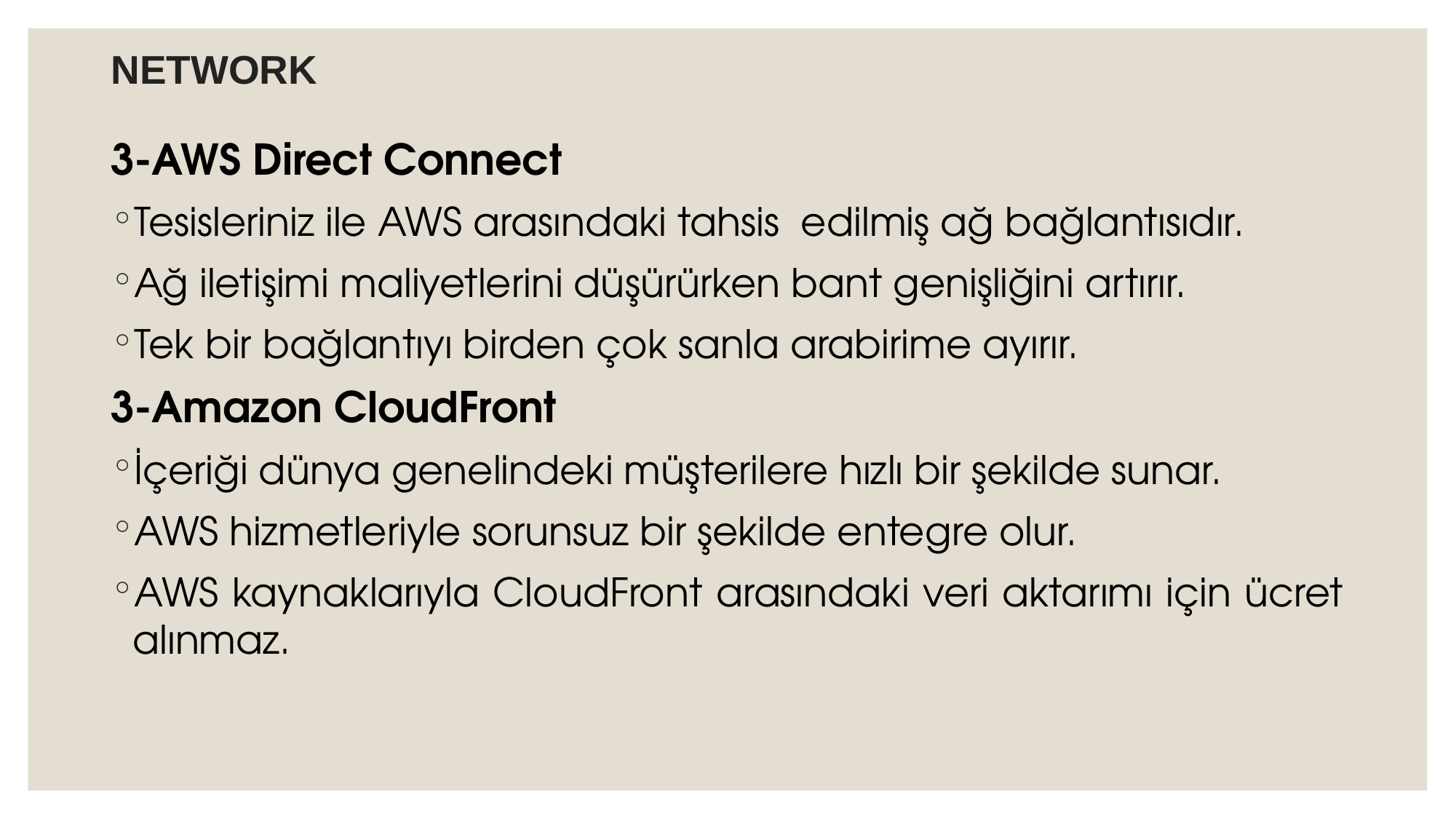

# NETWORK
3-AWS Direct Connect
Tesisleriniz ile AWS arasındaki tahsis  edilmiş ağ bağlantısıdır.
Ağ iletişimi maliyetlerini düşürürken bant genişliğini artırır.
Tek bir bağlantıyı birden çok sanla arabirime ayırır.
3-Amazon CloudFront
İçeriği dünya genelindeki müşterilere hızlı bir şekilde sunar.
AWS hizmetleriyle sorunsuz bir şekilde entegre olur.
AWS kaynaklarıyla CloudFront arasındaki veri aktarımı için ücret alınmaz.